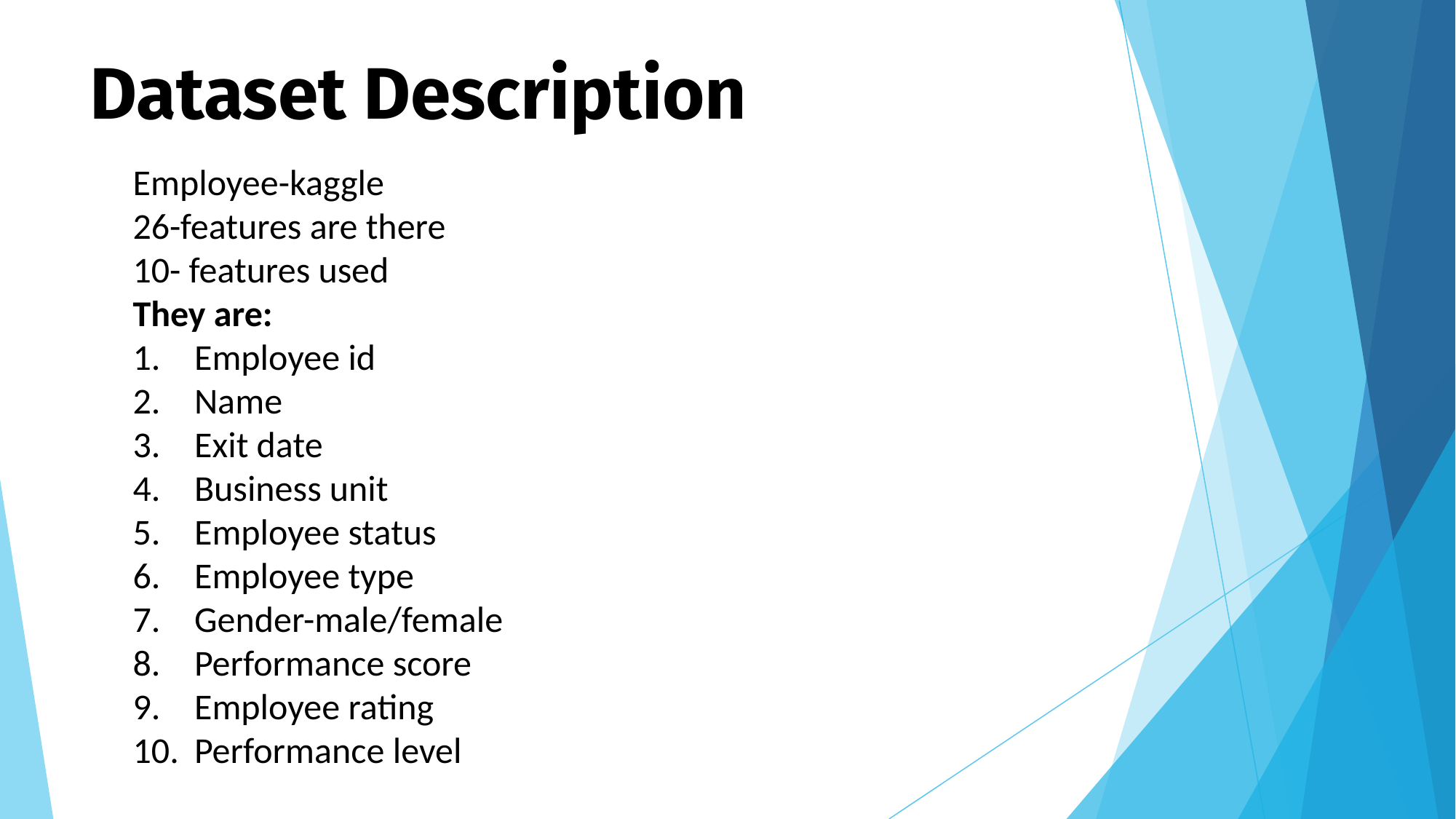

# Dataset Description
Employee-kaggle
26-features are there
10- features used
They are:
Employee id
Name
Exit date
Business unit
Employee status
Employee type
Gender-male/female
Performance score
Employee rating
Performance level